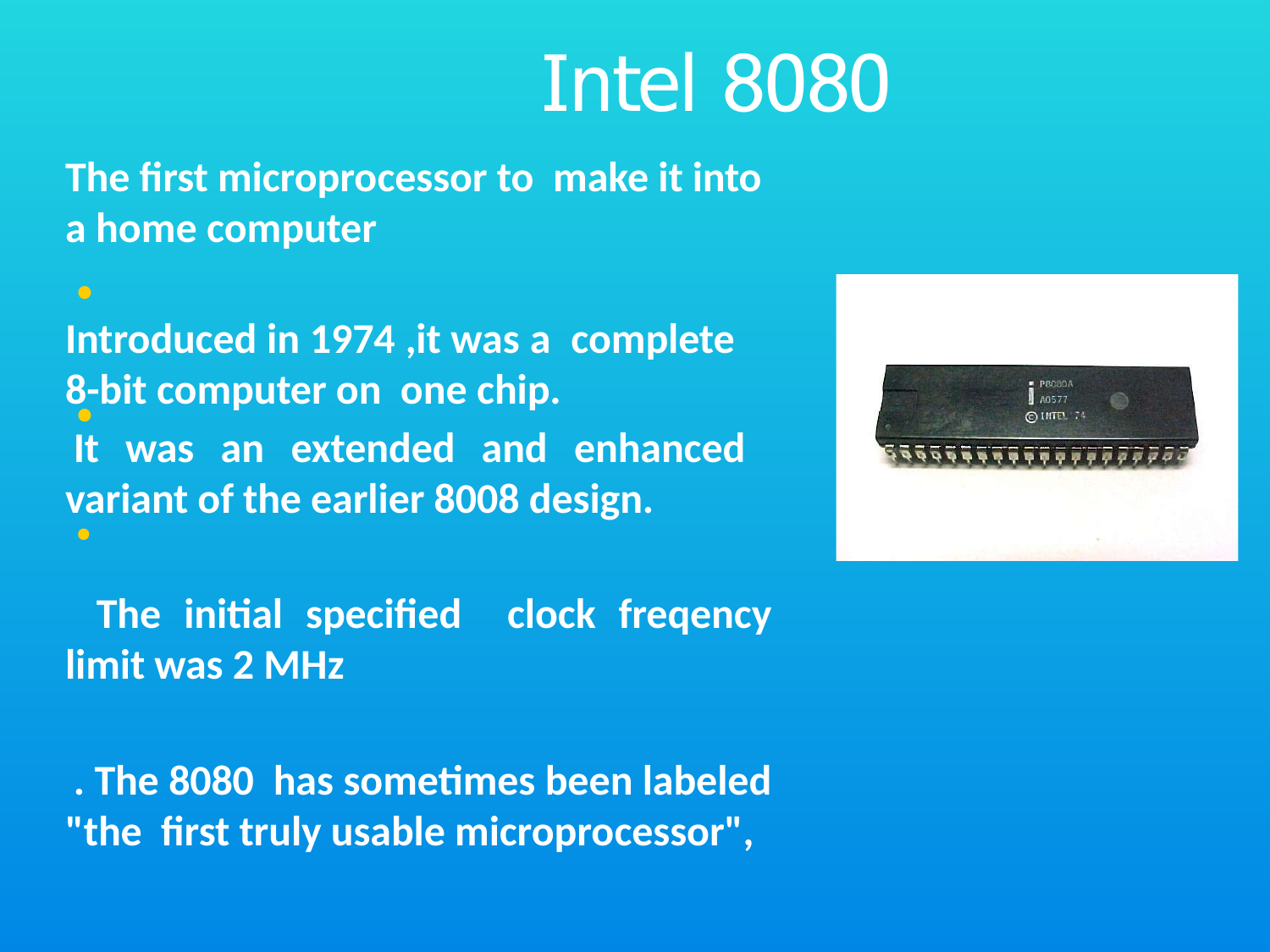

# Intel 8080
The first microprocessor to  make it into a home computer

Introduced in 1974 ,it was a  complete 8-bit computer on  one chip.
It was an extended and enhanced  variant of the earlier 8008 design.

 The initial specified  clock freqency limit was 2 MHz

. The 8080  has sometimes been labeled "the  first truly usable microprocessor",
•

•
•